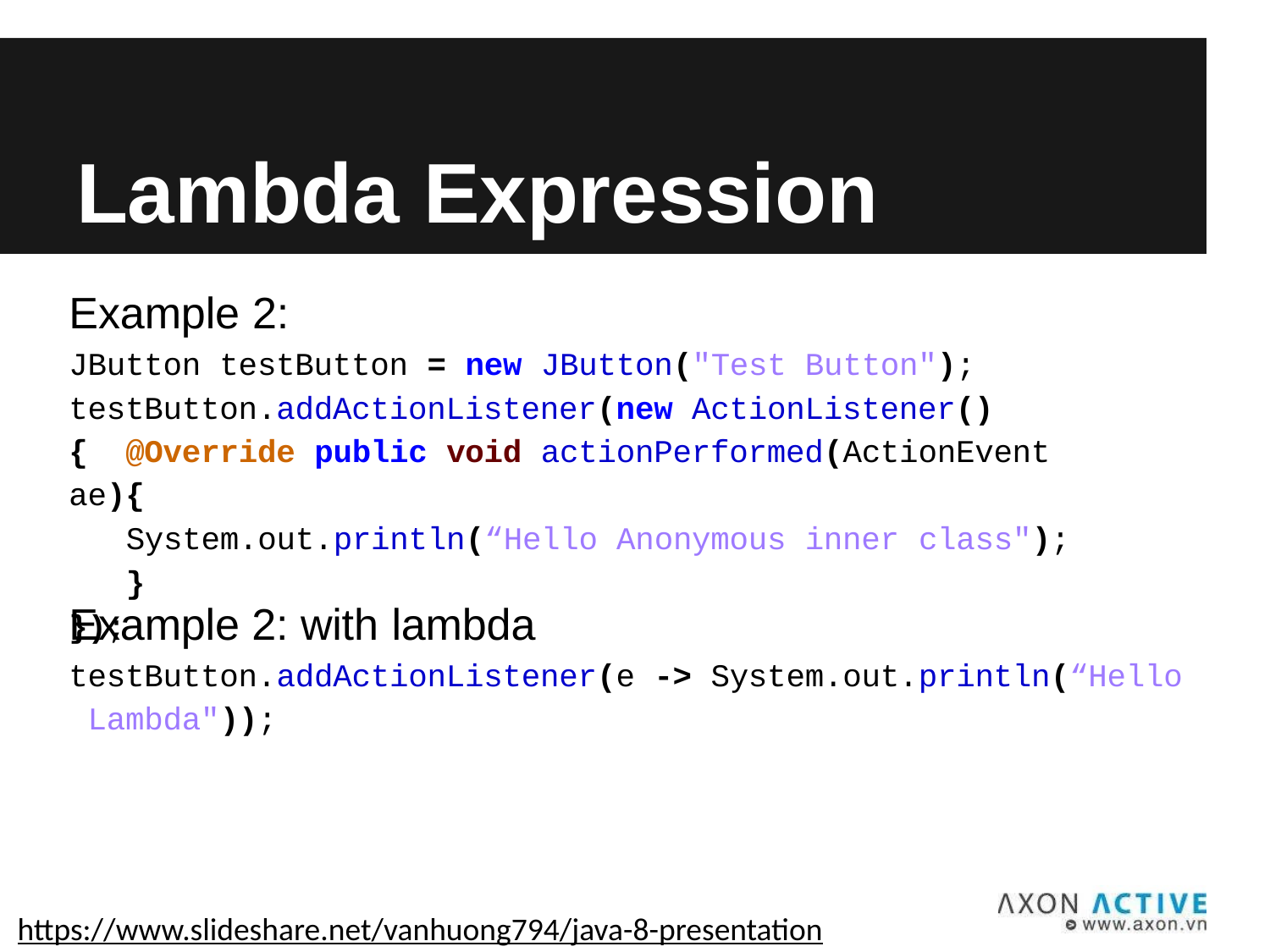

# Lambda Expression
Example 2:
JButton testButton = new JButton("Test Button");  testButton.addActionListener(new ActionListener(){  @Override public void actionPerformed(ActionEvent ae){
System.out.println(“Hello Anonymous inner class");
}
});
Example 2: with lambda
testButton.addActionListener(e -> System.out.println(“Hello  Lambda"));

https://www.slideshare.net/vanhuong794/java-8-presentation